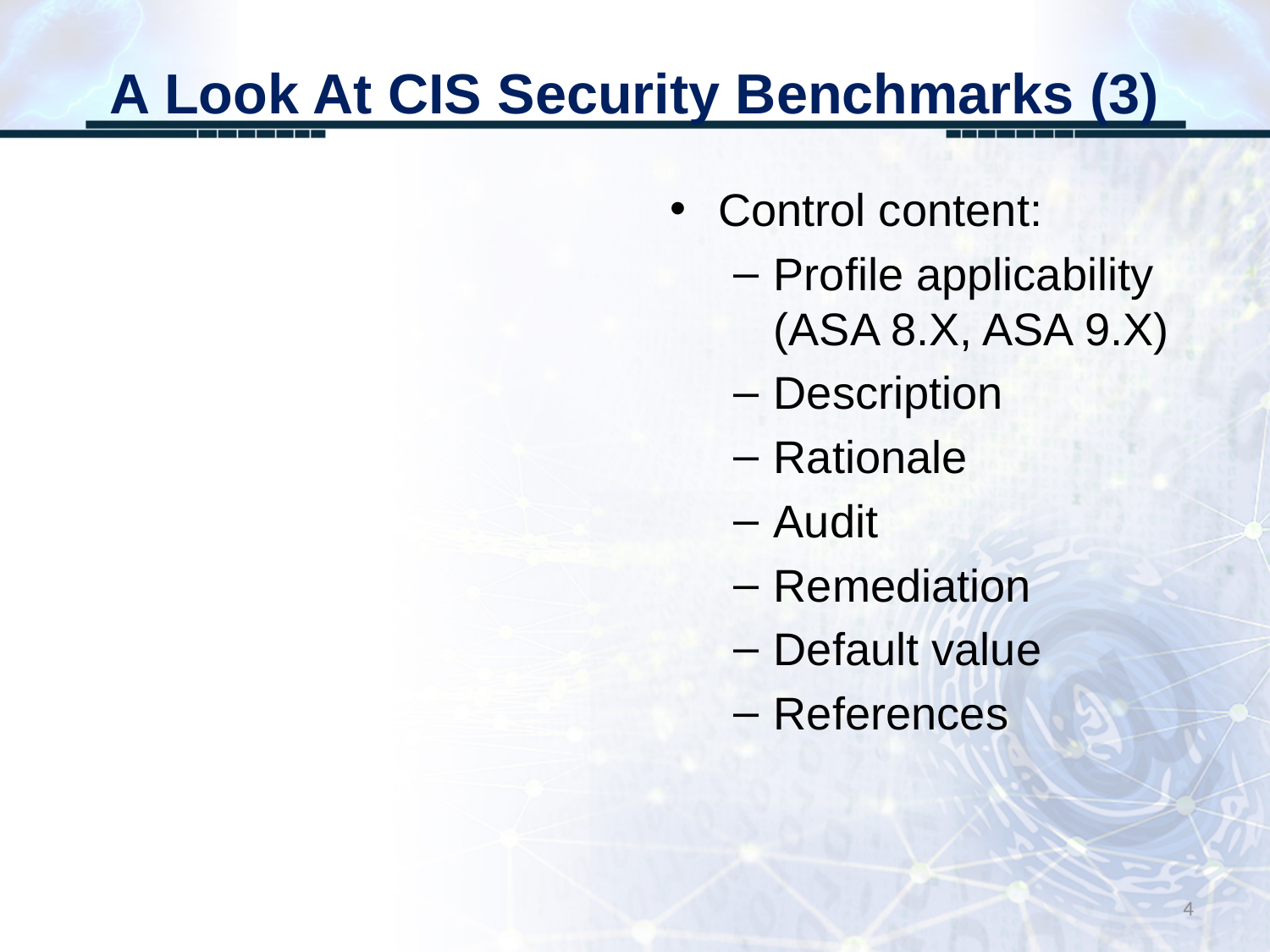

# A Look At CIS Security Benchmarks (3)
Control content:
Profile applicability (ASA 8.X, ASA 9.X)
Description
Rationale
Audit
Remediation
Default value
References
4